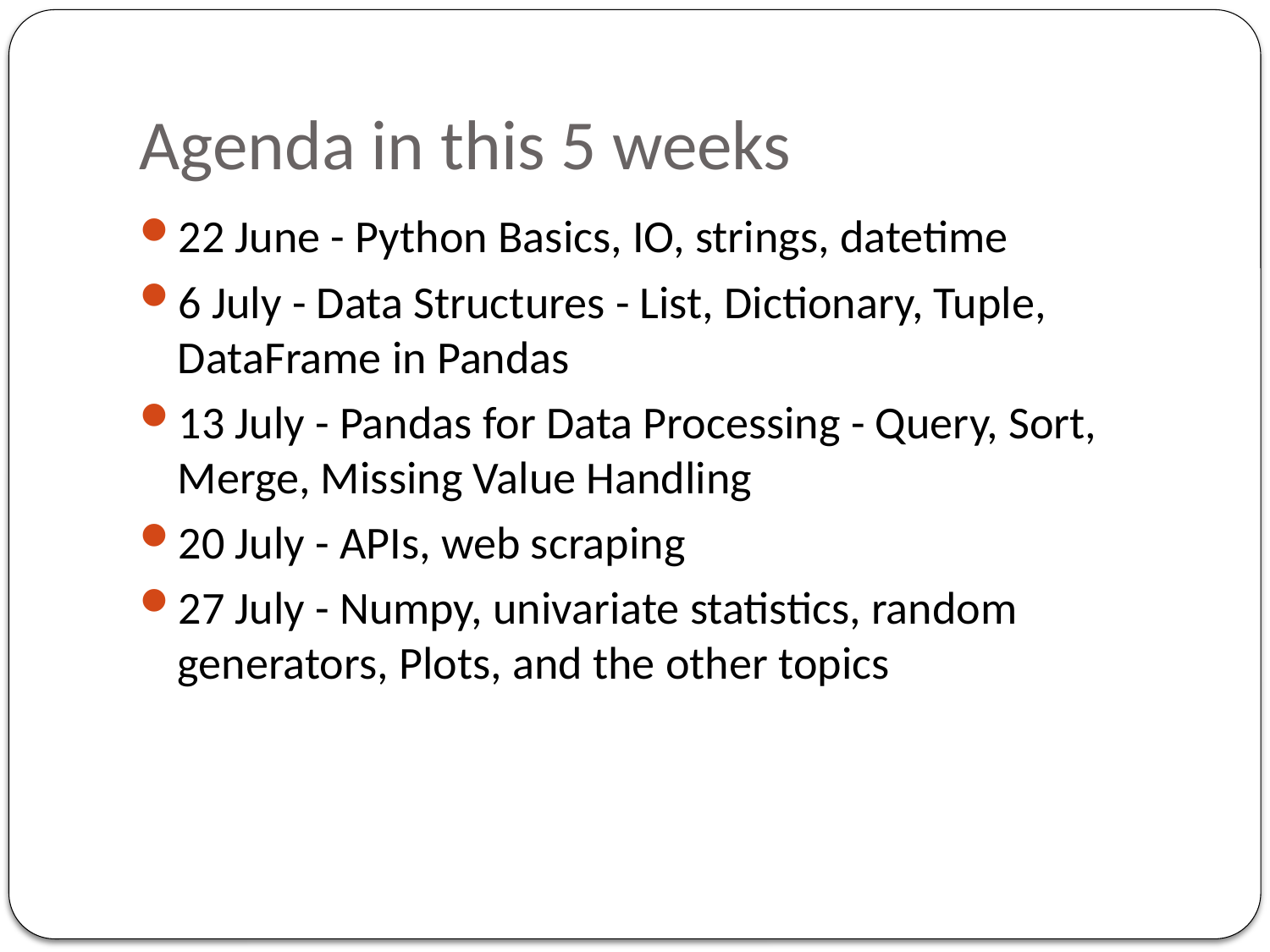

# Agenda in this 5 weeks
22 June - Python Basics, IO, strings, datetime
6 July - Data Structures - List, Dictionary, Tuple, DataFrame in Pandas
13 July - Pandas for Data Processing - Query, Sort, Merge, Missing Value Handling
20 July - APIs, web scraping
27 July - Numpy, univariate statistics, random generators, Plots, and the other topics